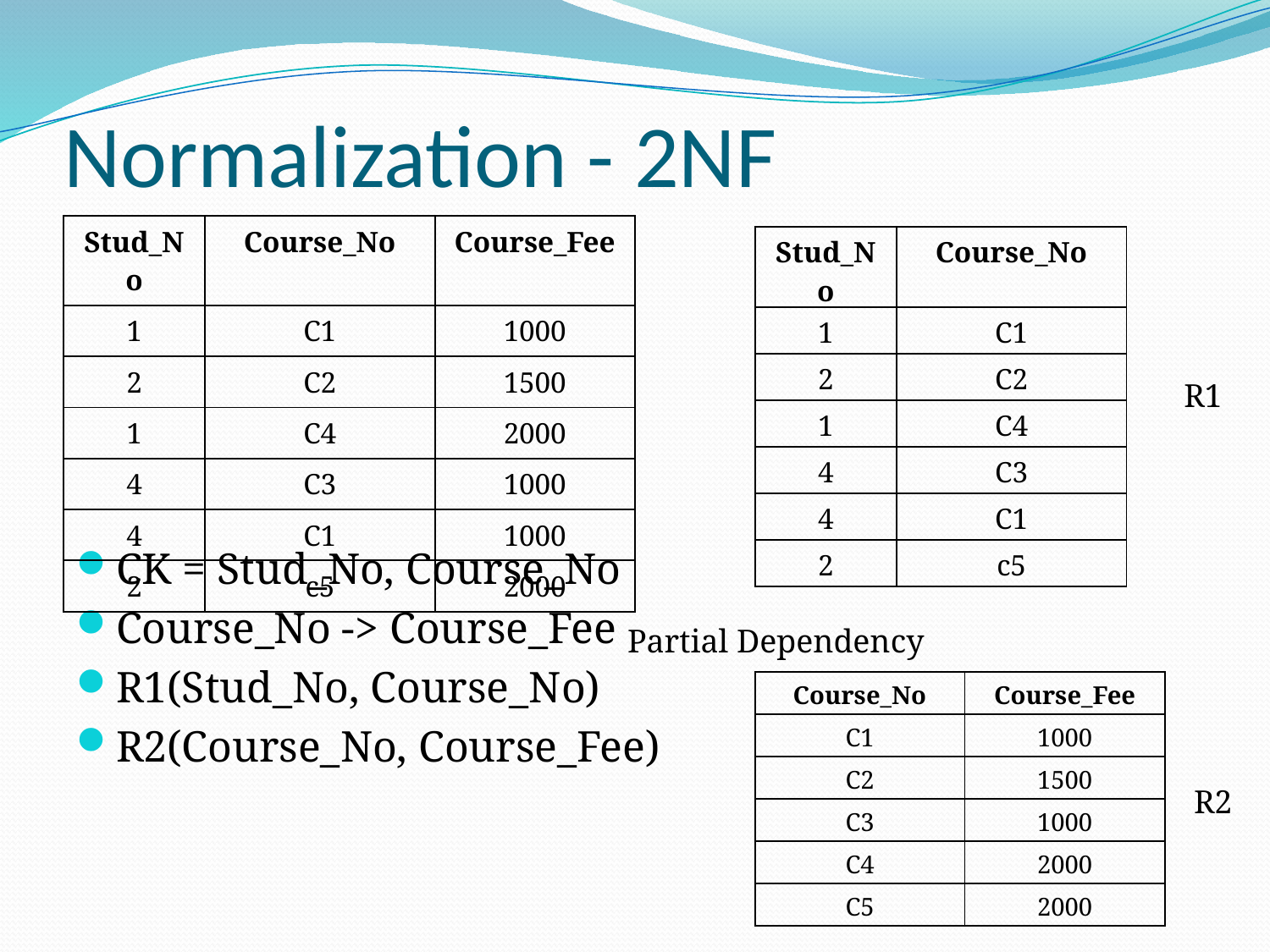

# Normalization - 2NF

CK = Stud_No, Course_No
Course_No -> Course_Fee
R1(Stud_No, Course_No)
R2(Course_No, Course_Fee)
| Stud\_No | Course\_No | Course\_Fee |
| --- | --- | --- |
| 1 | C1 | 1000 |
| 2 | C2 | 1500 |
| 1 | C4 | 2000 |
| 4 | C3 | 1000 |
| 4 | C1 | 1000 |
| 2 | c5 | 2000 |
| Stud\_No | Course\_No |
| --- | --- |
| 1 | C1 |
| 2 | C2 |
| 1 | C4 |
| 4 | C3 |
| 4 | C1 |
| 2 | c5 |
R1
Partial Dependency
| Course\_No | Course\_Fee |
| --- | --- |
| C1 | 1000 |
| C2 | 1500 |
| C3 | 1000 |
| C4 | 2000 |
| C5 | 2000 |
R2